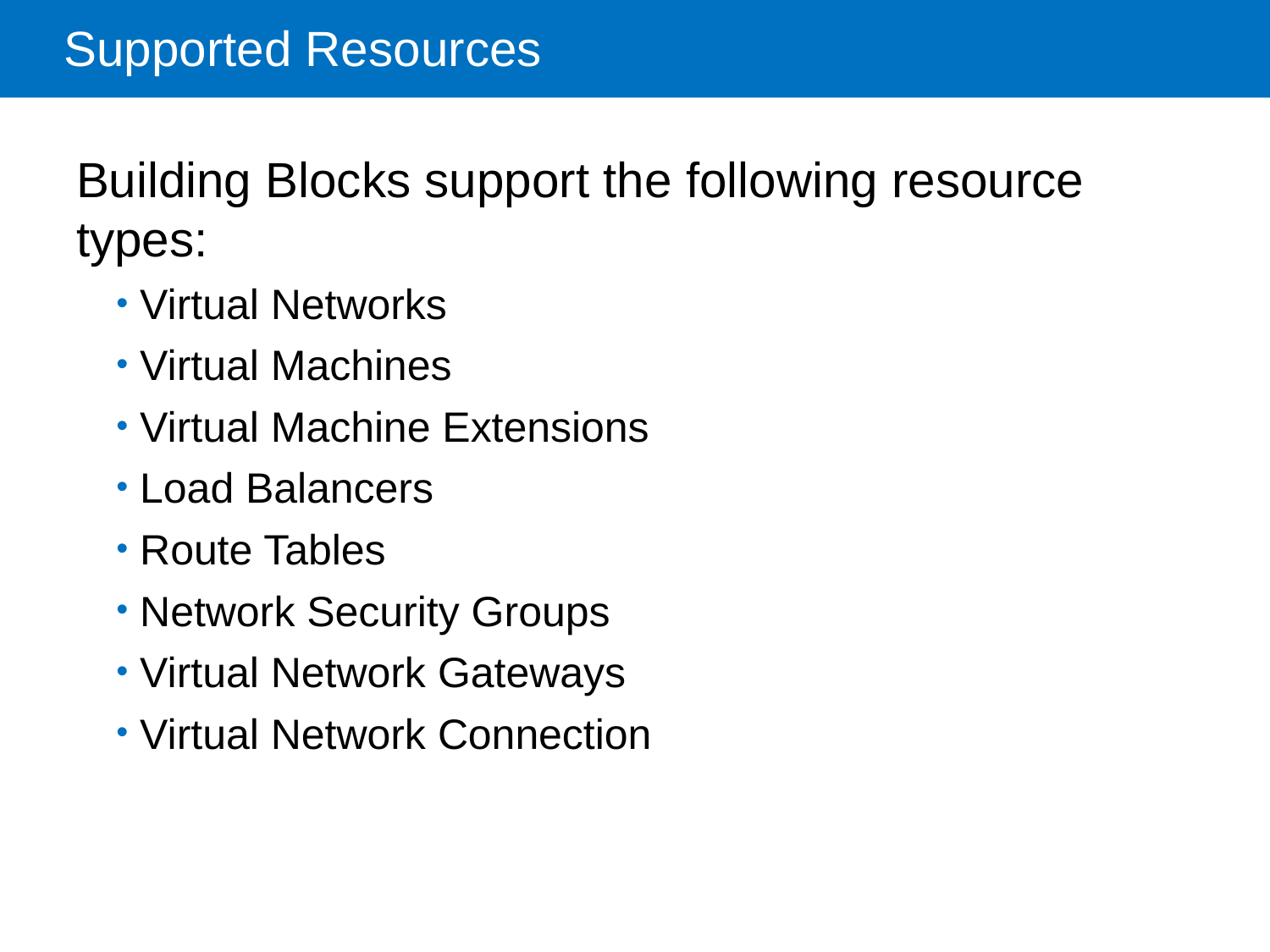

# Supported Resources
Building Blocks support the following resource types:
Virtual Networks
Virtual Machines
Virtual Machine Extensions
Load Balancers
Route Tables
Network Security Groups
Virtual Network Gateways
Virtual Network Connection